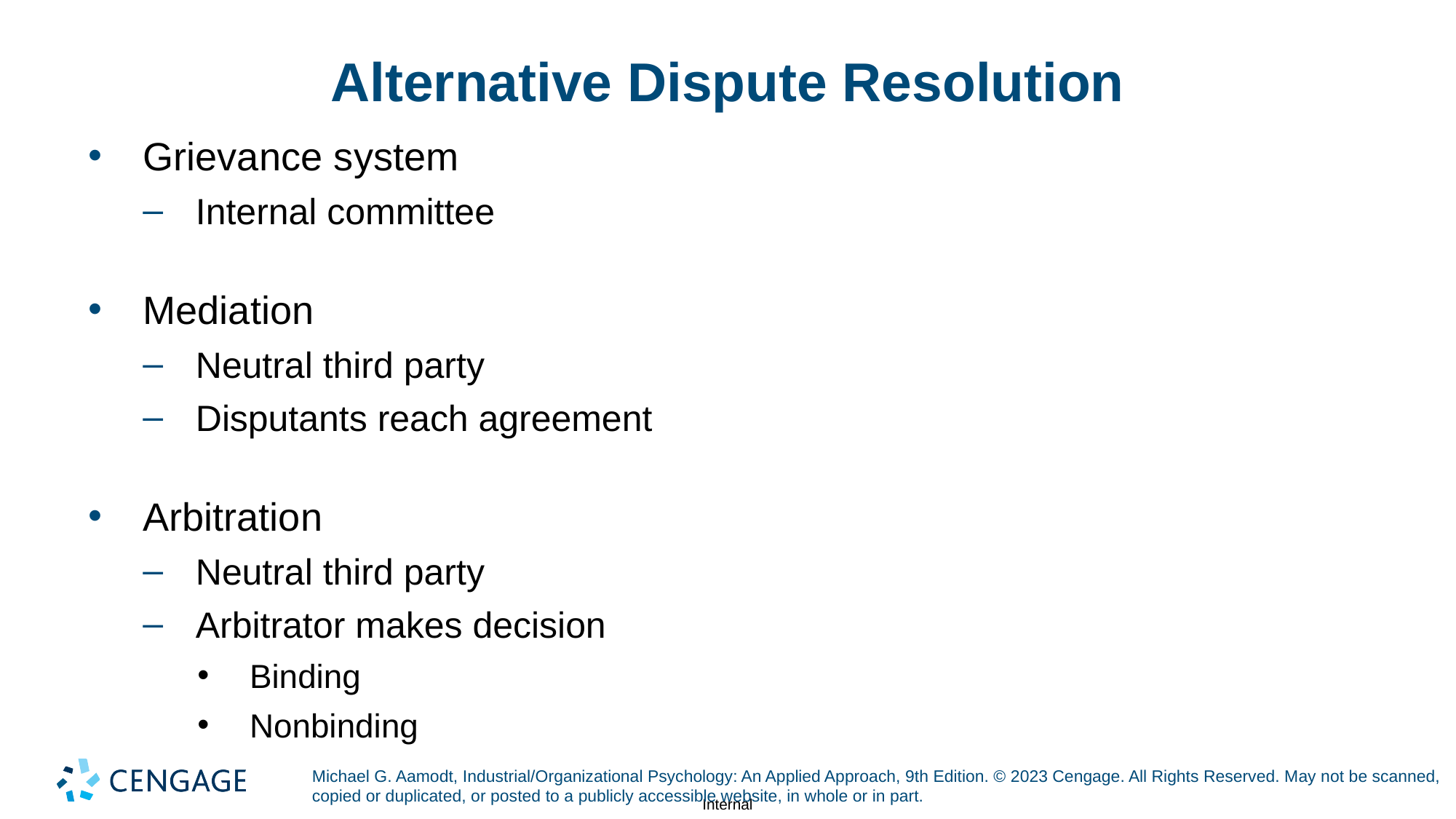

# Alternative Dispute Resolution
Grievance system
Internal committee
Mediation
Neutral third party
Disputants reach agreement
Arbitration
Neutral third party
Arbitrator makes decision
Binding
Nonbinding